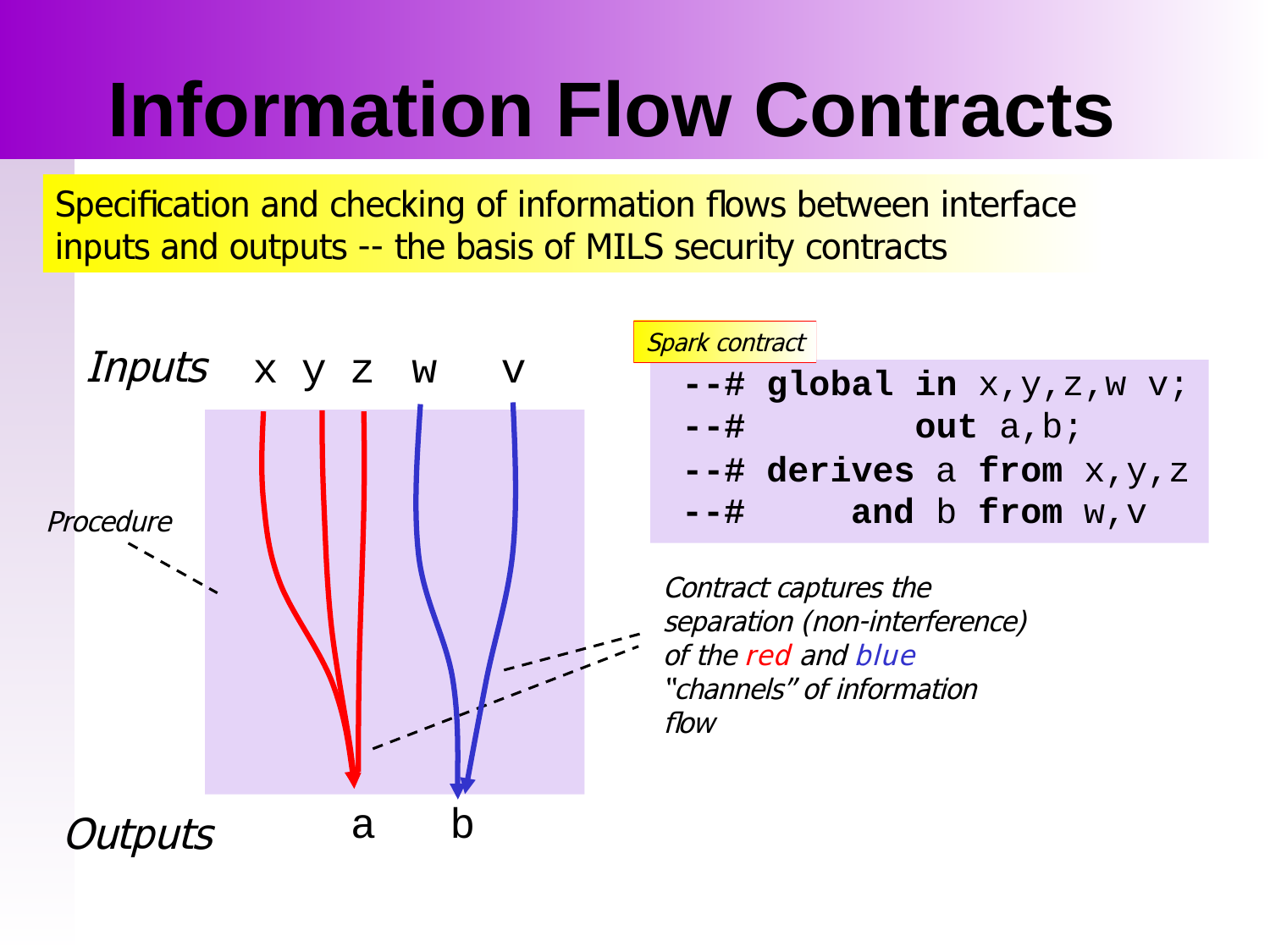

# Information Flow Contracts
Specification and checking of information flows between interface
inputs and outputs -- the basis of MILS security contracts
Spark contract
Inputs
x
y
z
w
v
--# global in x,y,z,w v;
--#        out a,b;

--# derives a from x,y,z
--#     and b from w,v
Procedure

Contract captures the  separation (non-interference) of the red and blue “channels” of information flow

a
b
Outputs